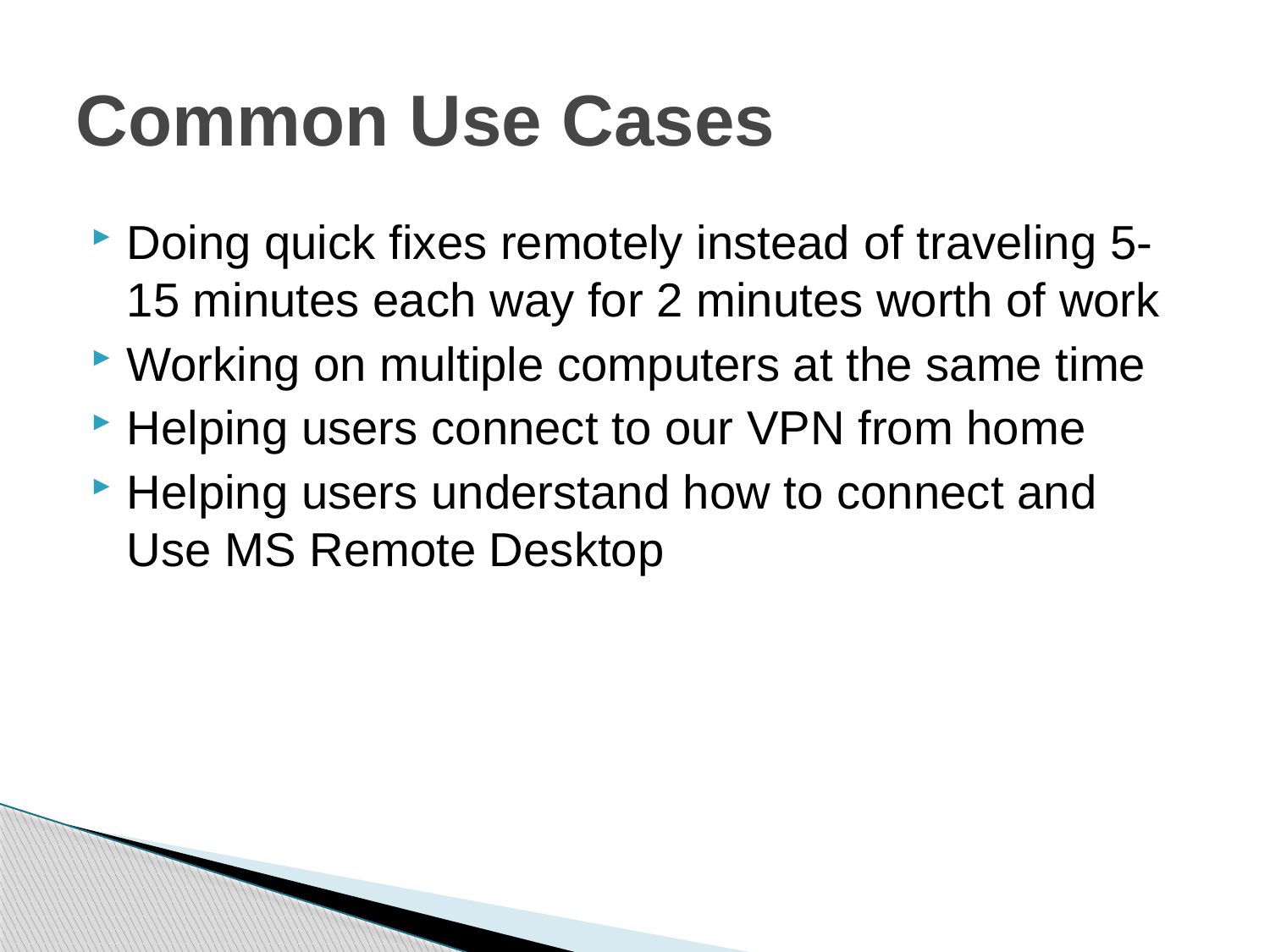

# Common Use Cases
Doing quick fixes remotely instead of traveling 5-15 minutes each way for 2 minutes worth of work
Working on multiple computers at the same time
Helping users connect to our VPN from home
Helping users understand how to connect and Use MS Remote Desktop